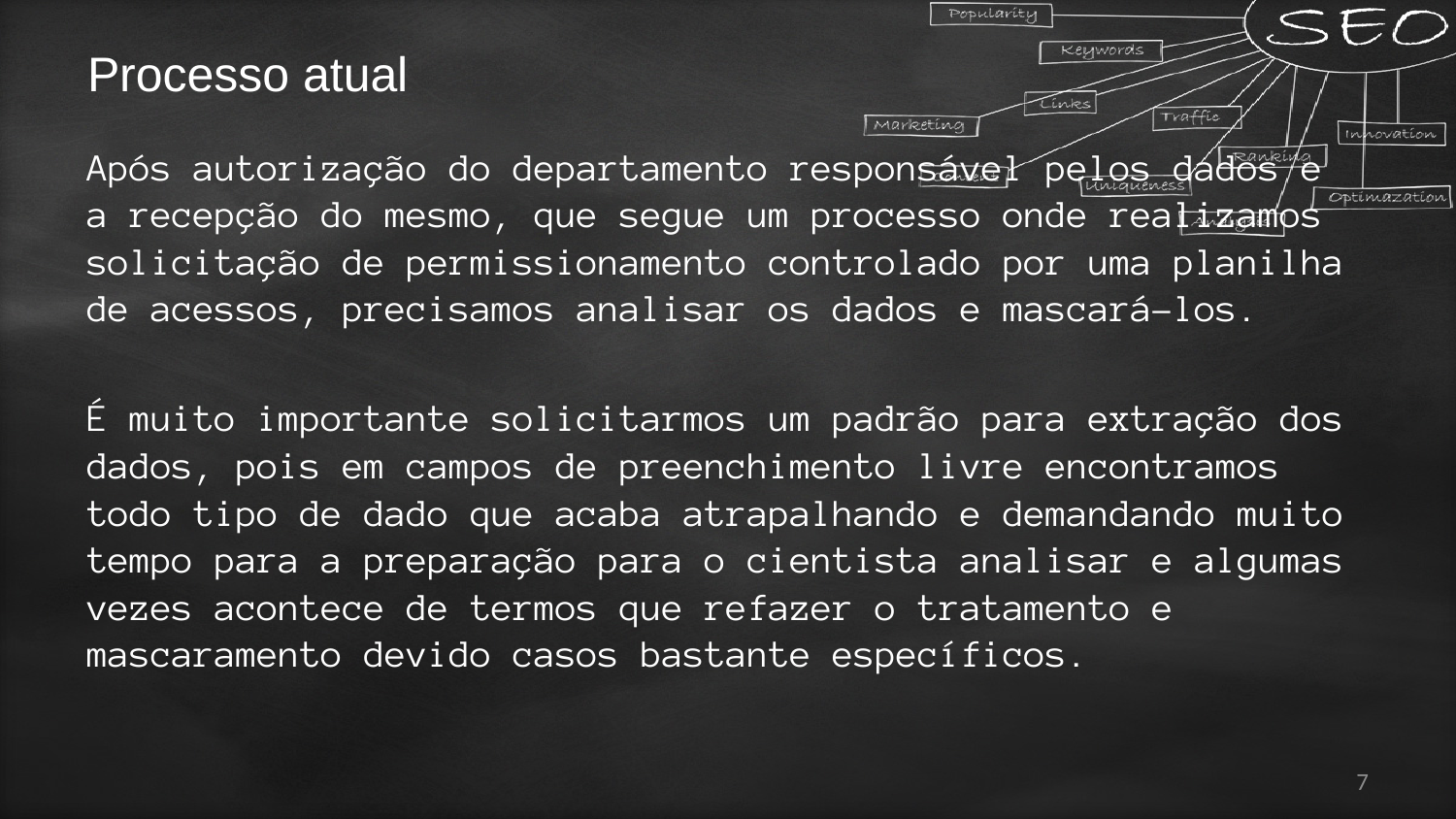

# Processo atual
Após autorização do departamento responsável pelos dados e a recepção do mesmo, que segue um processo onde realizamos solicitação de permissionamento controlado por uma planilha de acessos, precisamos analisar os dados e mascará-los.

É muito importante solicitarmos um padrão para extração dos dados, pois em campos de preenchimento livre encontramos todo tipo de dado que acaba atrapalhando e demandando muito tempo para a preparação para o cientista analisar e algumas vezes acontece de termos que refazer o tratamento e mascaramento devido casos bastante específicos.
7